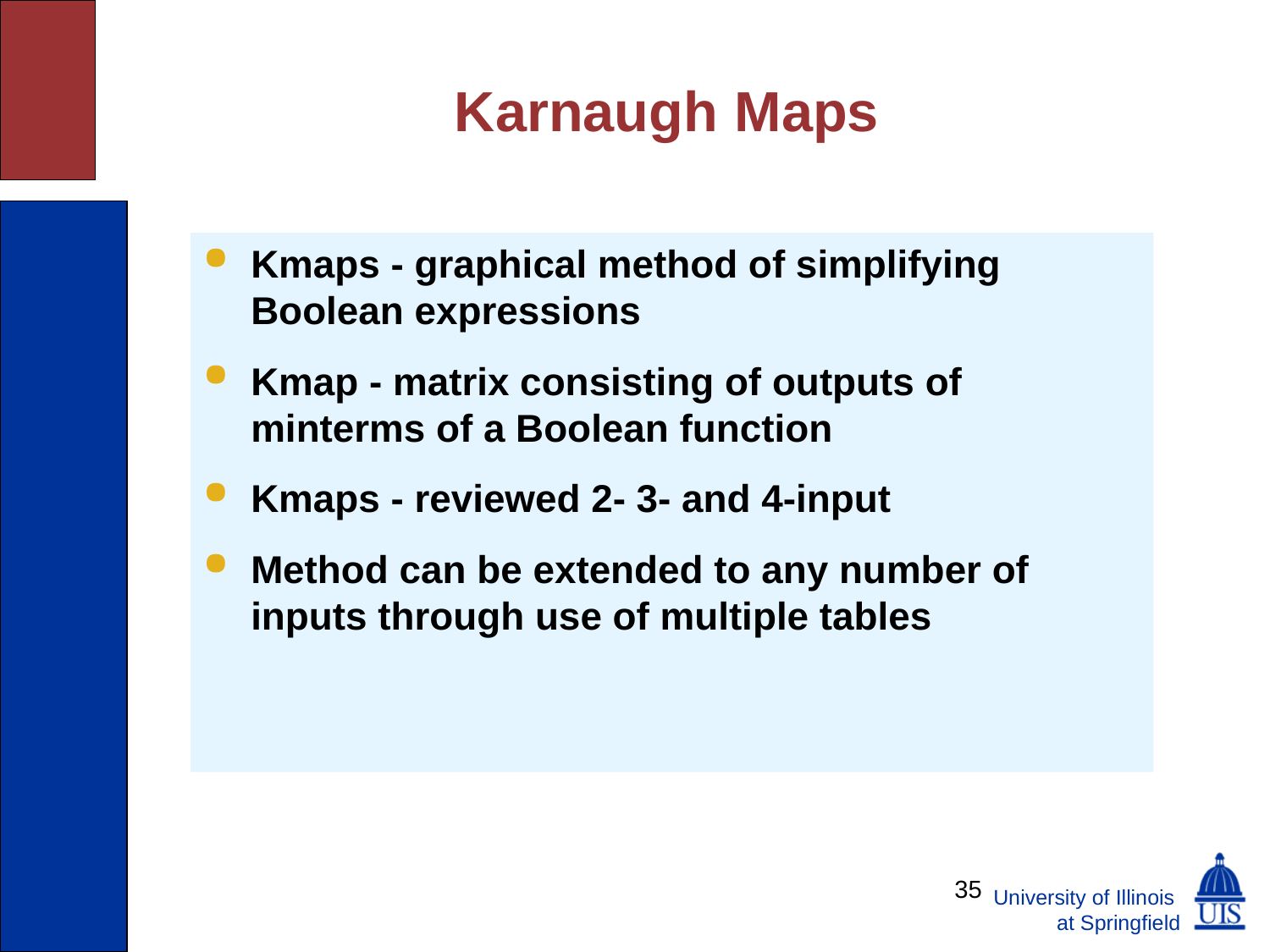

Karnaugh Maps
# 3A Conclusion
Kmaps - graphical method of simplifying Boolean expressions
Kmap - matrix consisting of outputs of minterms of a Boolean function
Kmaps - reviewed 2- 3- and 4-input
Method can be extended to any number of inputs through use of multiple tables
35